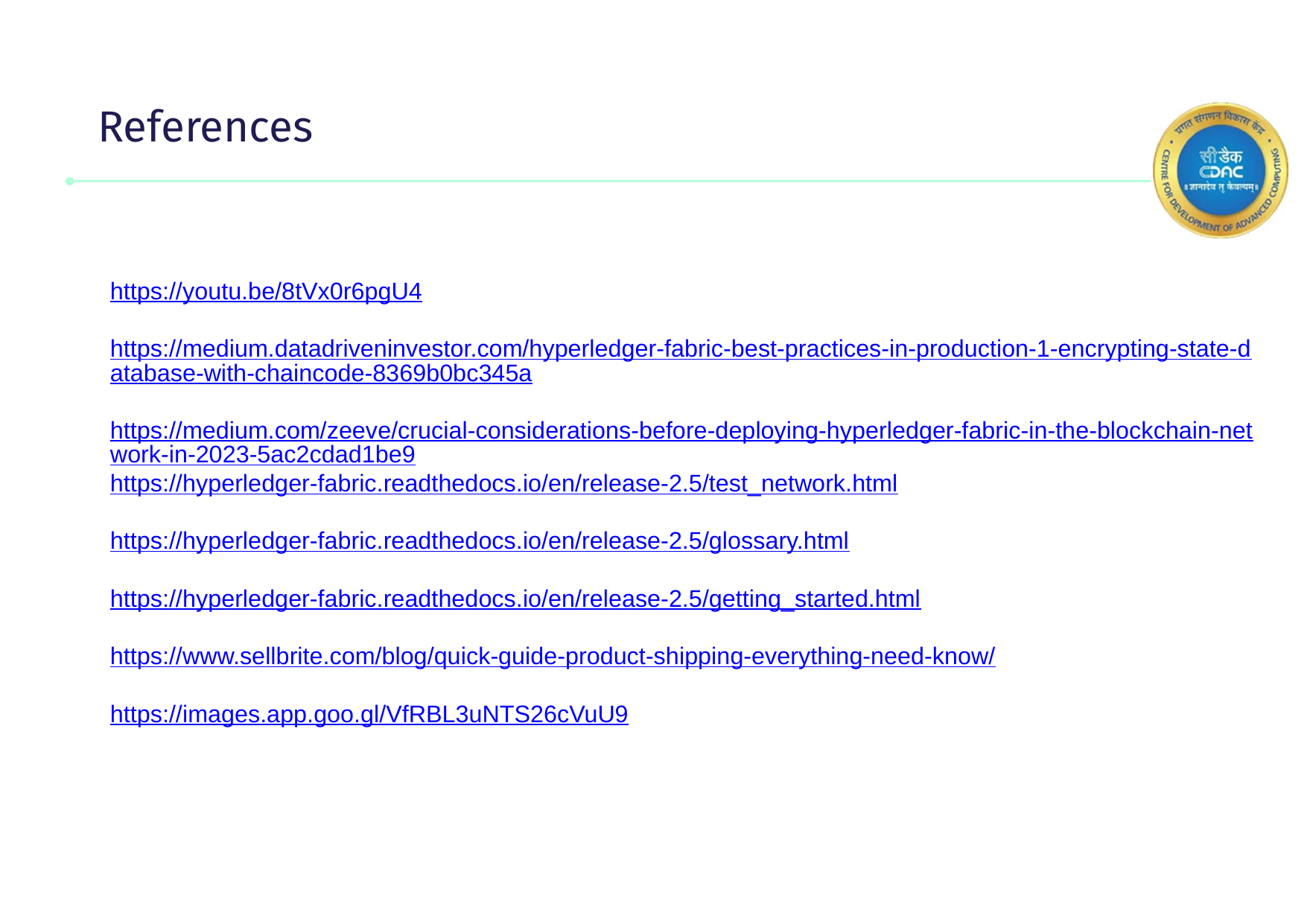

# References
https://youtu.be/8tVx0r6pgU4

https://medium.datadriveninvestor.com/hyperledger-fabric-best-practices-in-production-1-encrypting-state-database-with-chaincode-8369b0bc345a

https://medium.com/zeeve/crucial-considerations-before-deploying-hyperledger-fabric-in-the-blockchain-network-in-2023-5ac2cdad1be9
https://hyperledger-fabric.readthedocs.io/en/release-2.5/test_network.html

https://hyperledger-fabric.readthedocs.io/en/release-2.5/glossary.html

https://hyperledger-fabric.readthedocs.io/en/release-2.5/getting_started.html

https://www.sellbrite.com/blog/quick-guide-product-shipping-everything-need-know/

https://images.app.goo.gl/VfRBL3uNTS26cVuU9